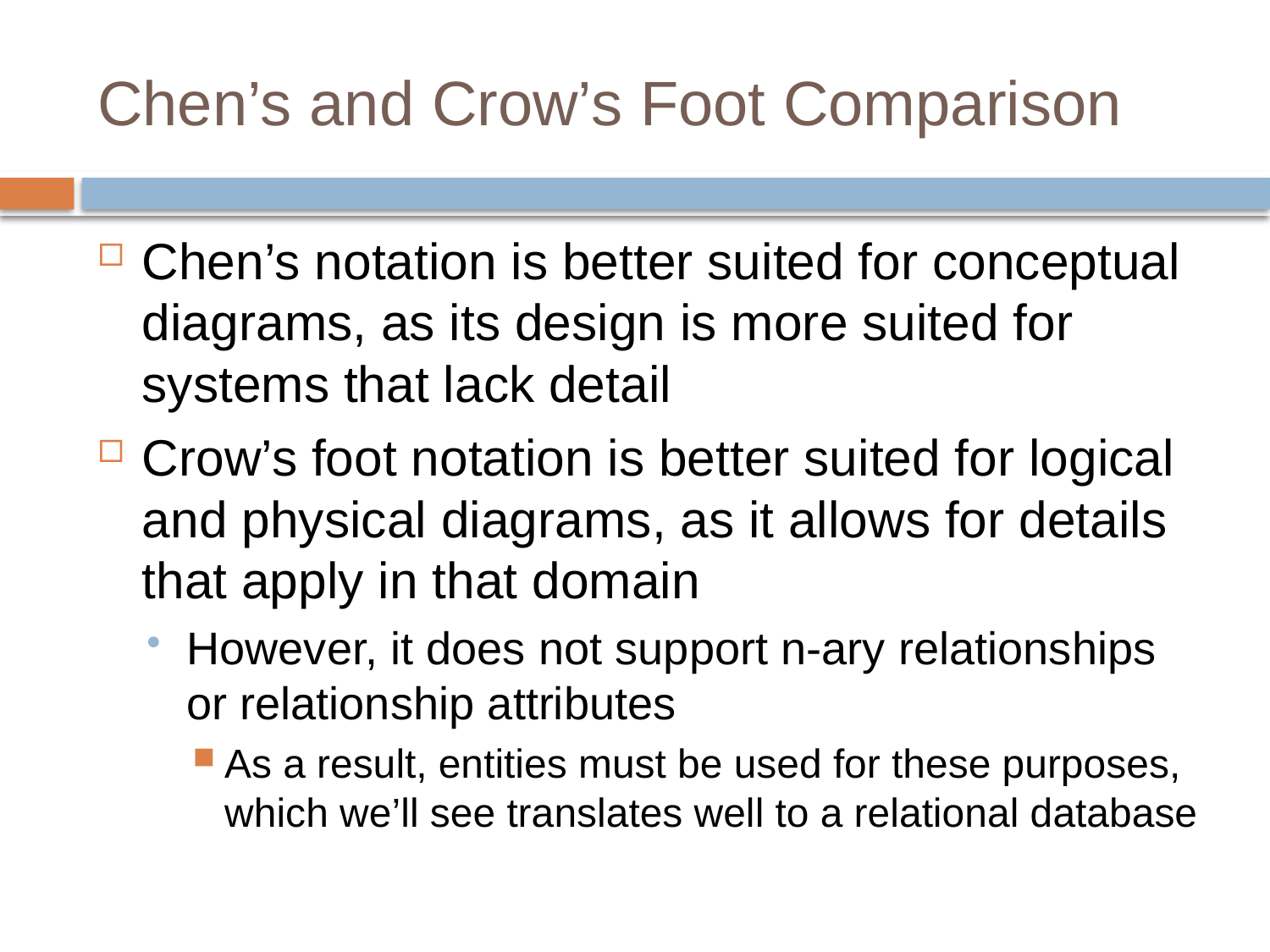

# Chen’s and Crow’s Foot Comparison
Chen’s notation is better suited for conceptual diagrams, as its design is more suited for systems that lack detail
Crow’s foot notation is better suited for logical and physical diagrams, as it allows for details that apply in that domain
However, it does not support n-ary relationships or relationship attributes
As a result, entities must be used for these purposes, which we’ll see translates well to a relational database